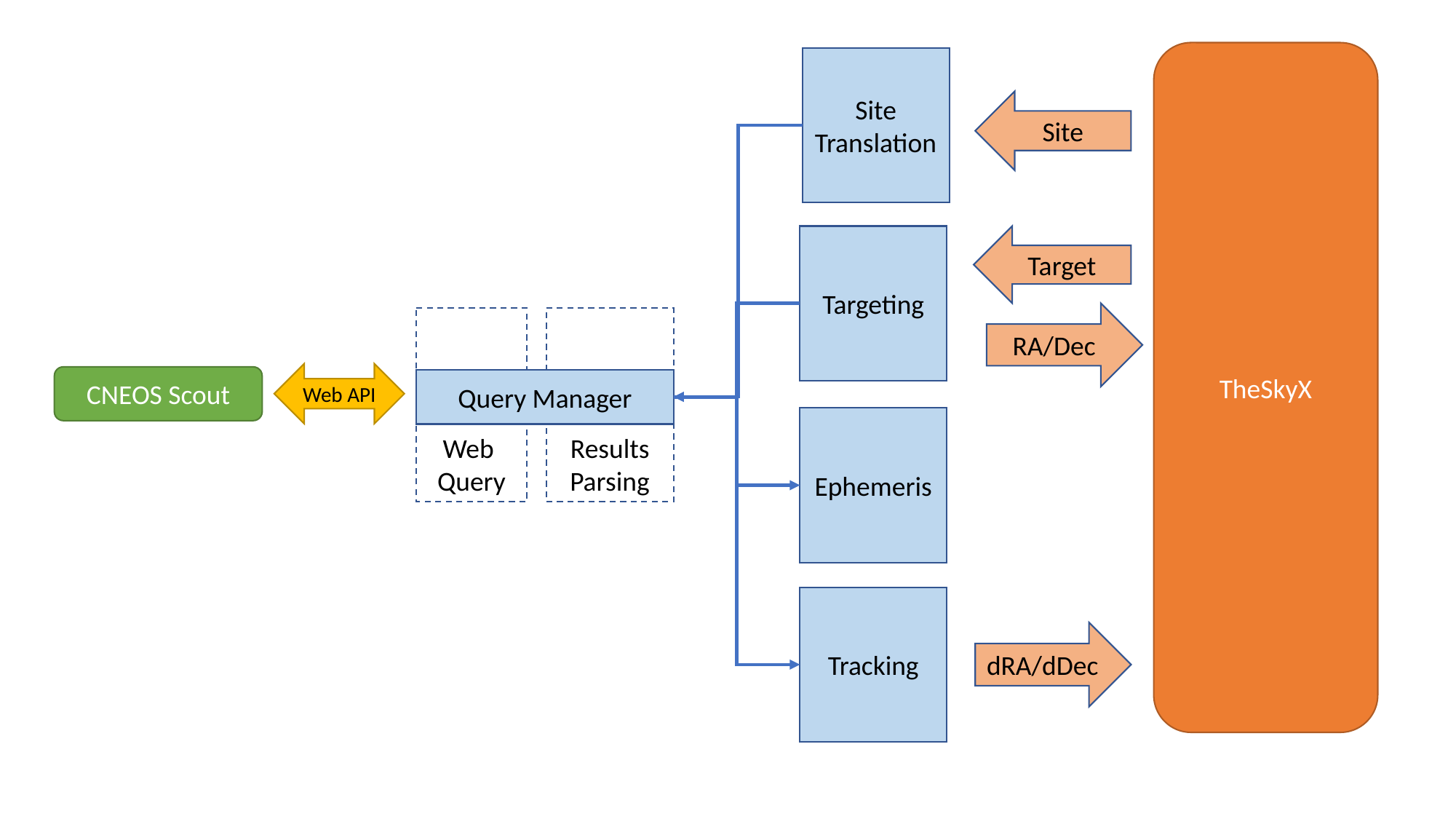

TheSkyX
Site Translation
Site
Targeting
Target
RA/Dec
Web
Query
Results Parsing
Web API
CNEOS Scout
Query Manager
MPC Manager
Ephemeris
Tracking
dRA/dDec